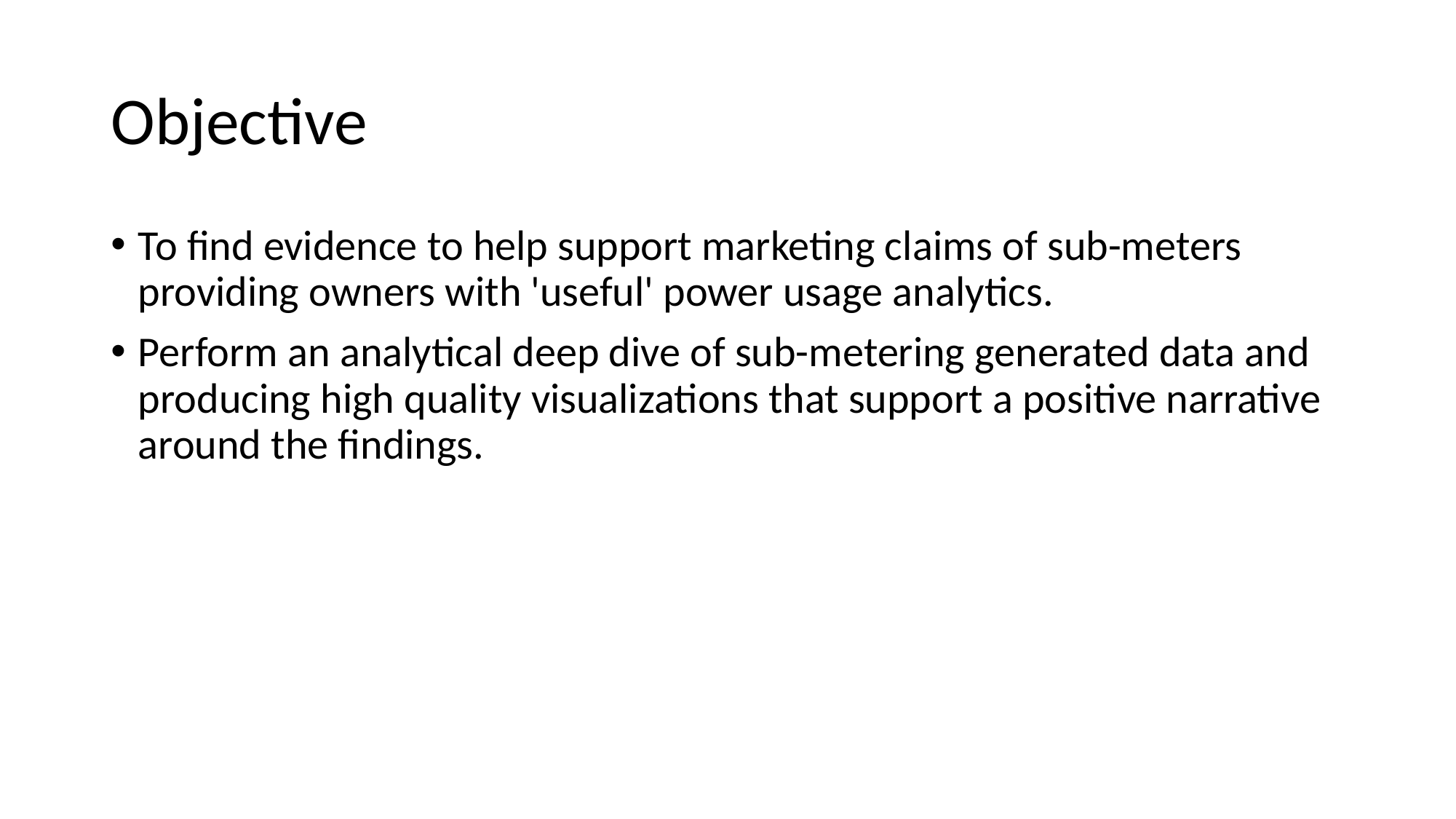

# Objective
To find evidence to help support marketing claims of sub-meters providing owners with 'useful' power usage analytics.
Perform an analytical deep dive of sub-metering generated data and producing high quality visualizations that support a positive narrative around the findings.